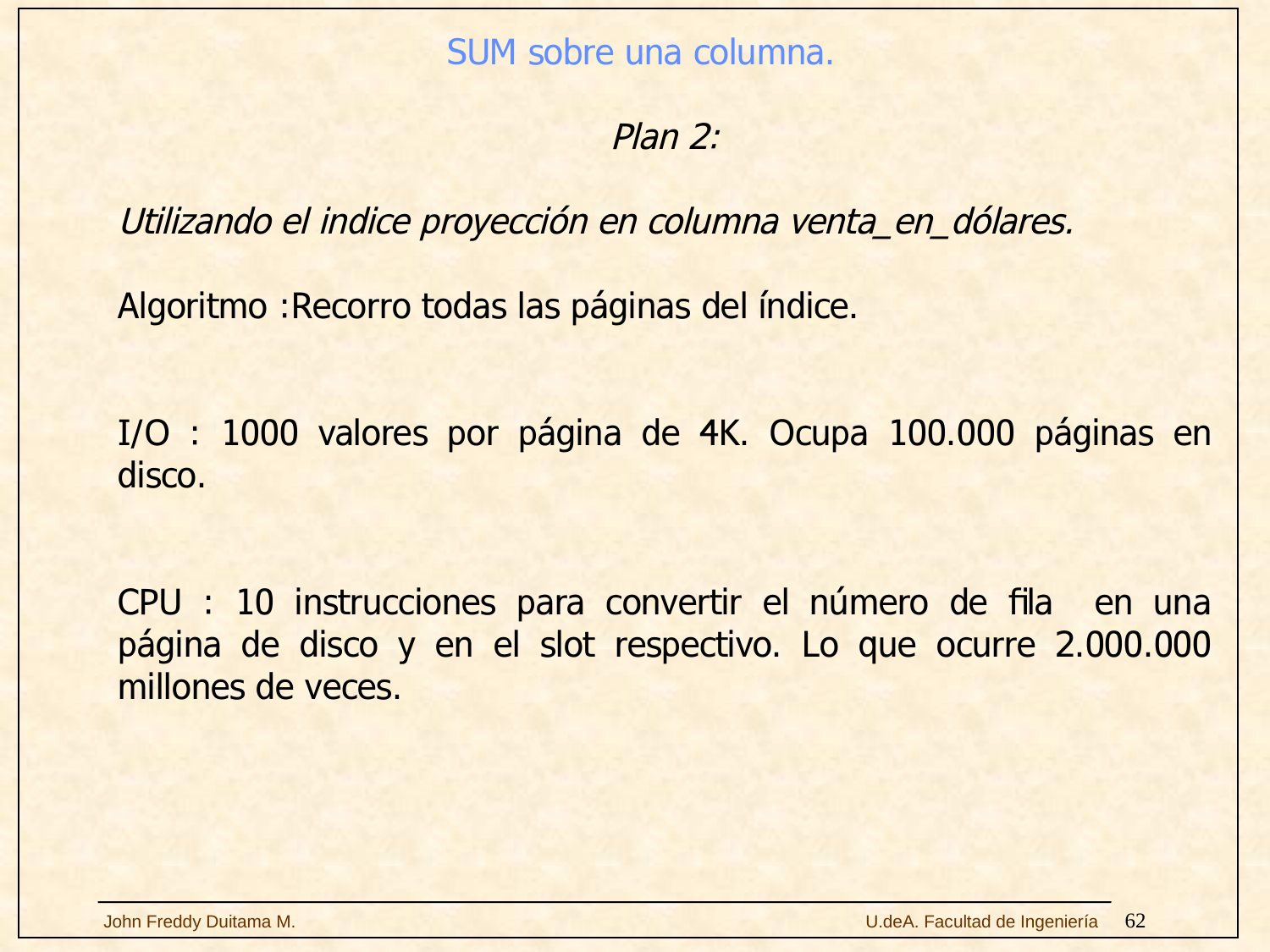

SUM sobre una columna.

	Plan 2:

	Utilizando el indice proyección en columna venta_en_dólares.

	Algoritmo :Recorro todas las páginas del índice.

	I/O : 1000 valores por página de 4K. Ocupa 100.000 páginas en disco.

	CPU : 10 instrucciones para convertir el número de fila  en una página de disco y en el slot respectivo. Lo que ocurre 2.000.000 millones de veces.